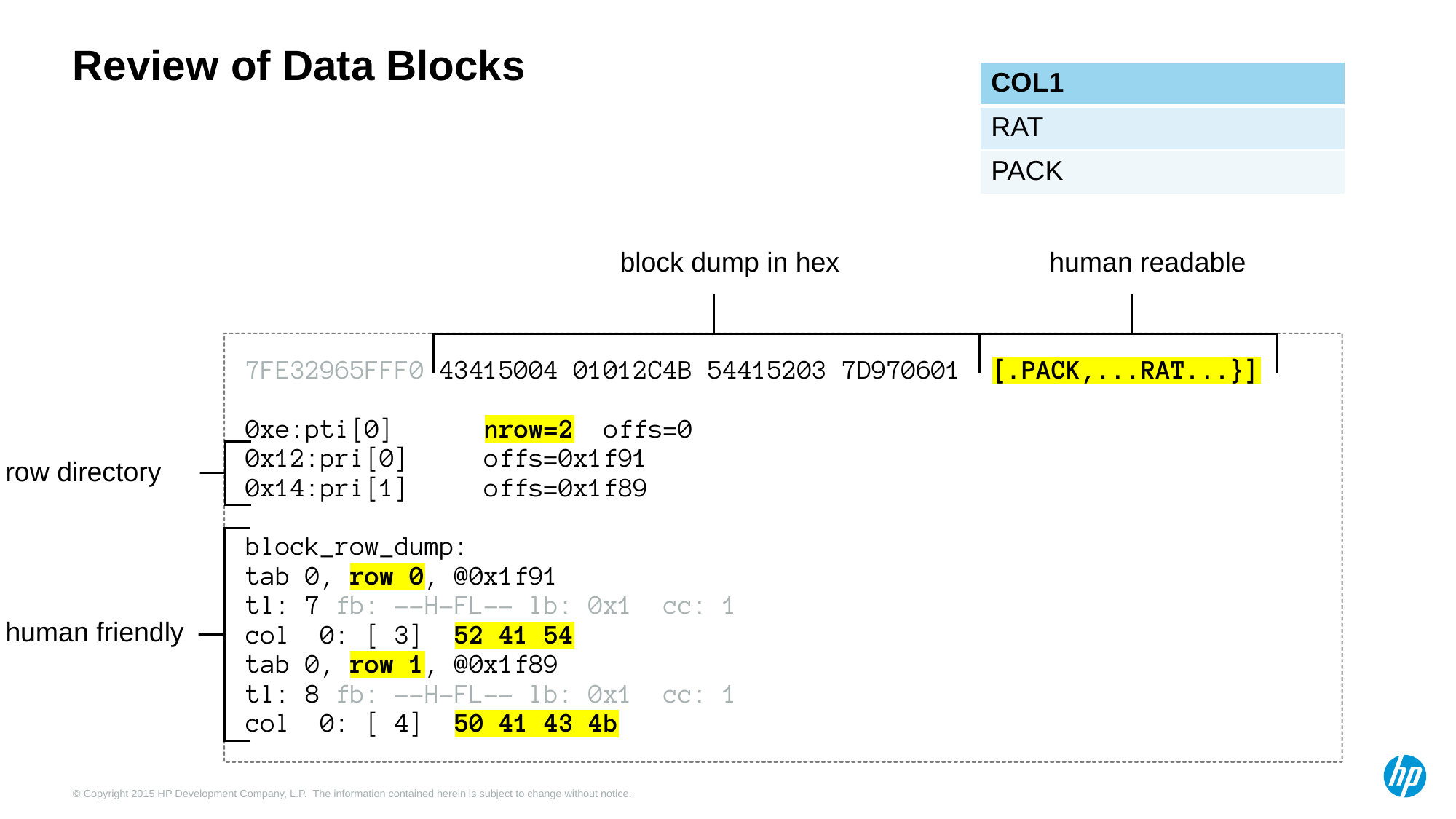

# Review of Data Blocks

| COL1 |
| --- |
| RAT |
| PACK |

block dump in hex
human readable
7FE32965FFF0 43415004 01012C4B 54415203 7D970601  [.PACK,...RAT...}]

0xe:pti[0]      nrow=2  offs=0
0x12:pri[0]     offs=0x1f91
0x14:pri[1]     offs=0x1f89

block_row_dump:
tab 0, row 0, @0x1f91
tl: 7 fb: --H-FL-- lb: 0x1  cc: 1
col  0: [ 3]  52 41 54
tab 0, row 1, @0x1f89
tl: 8 fb: --H-FL-- lb: 0x1  cc: 1
col  0: [ 4]  50 41 43 4b

row directory

human friendly